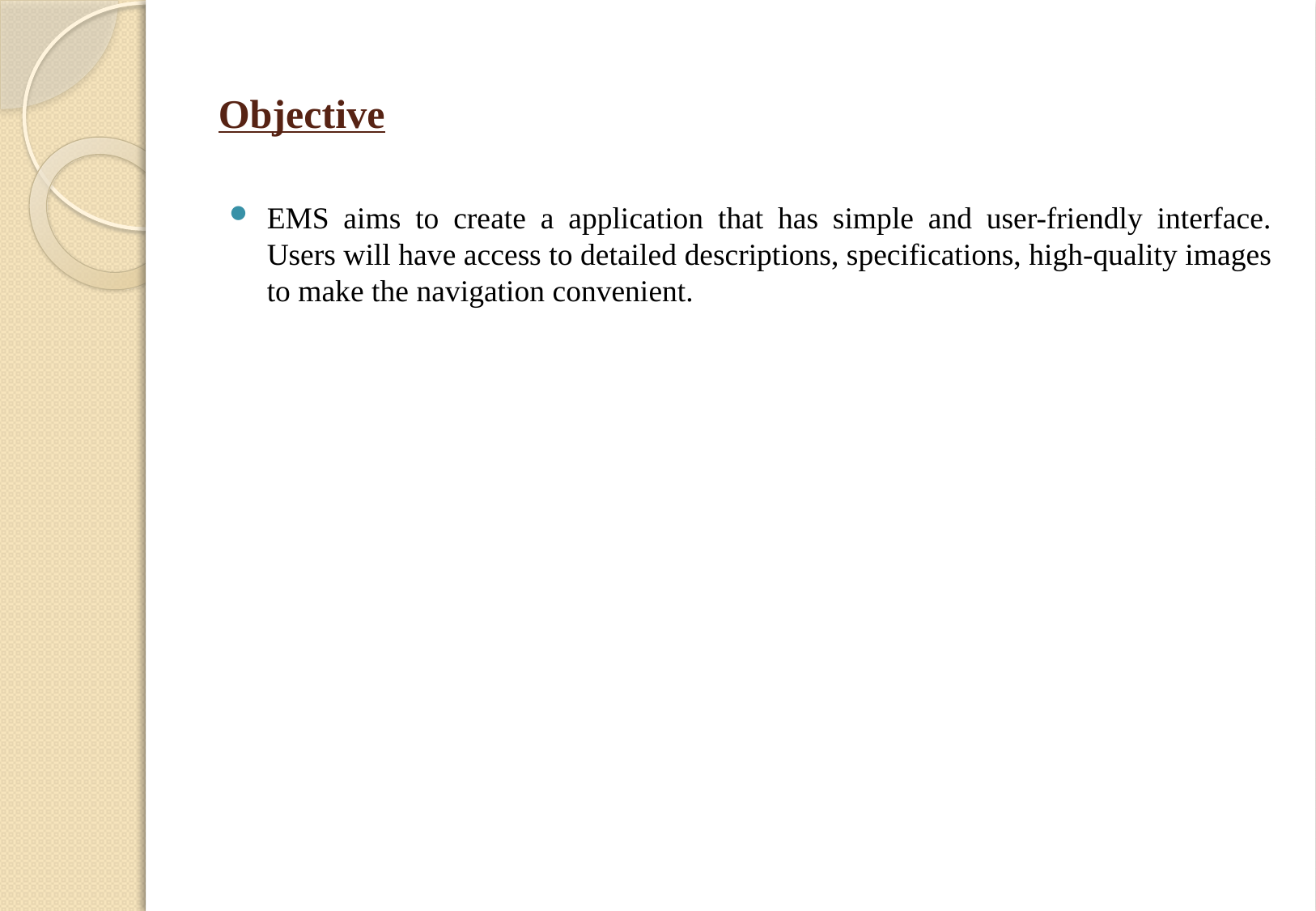

# Objective
EMS aims to create a application that has simple and user-friendly interface. Users will have access to detailed descriptions, specifications, high-quality images to make the navigation convenient.